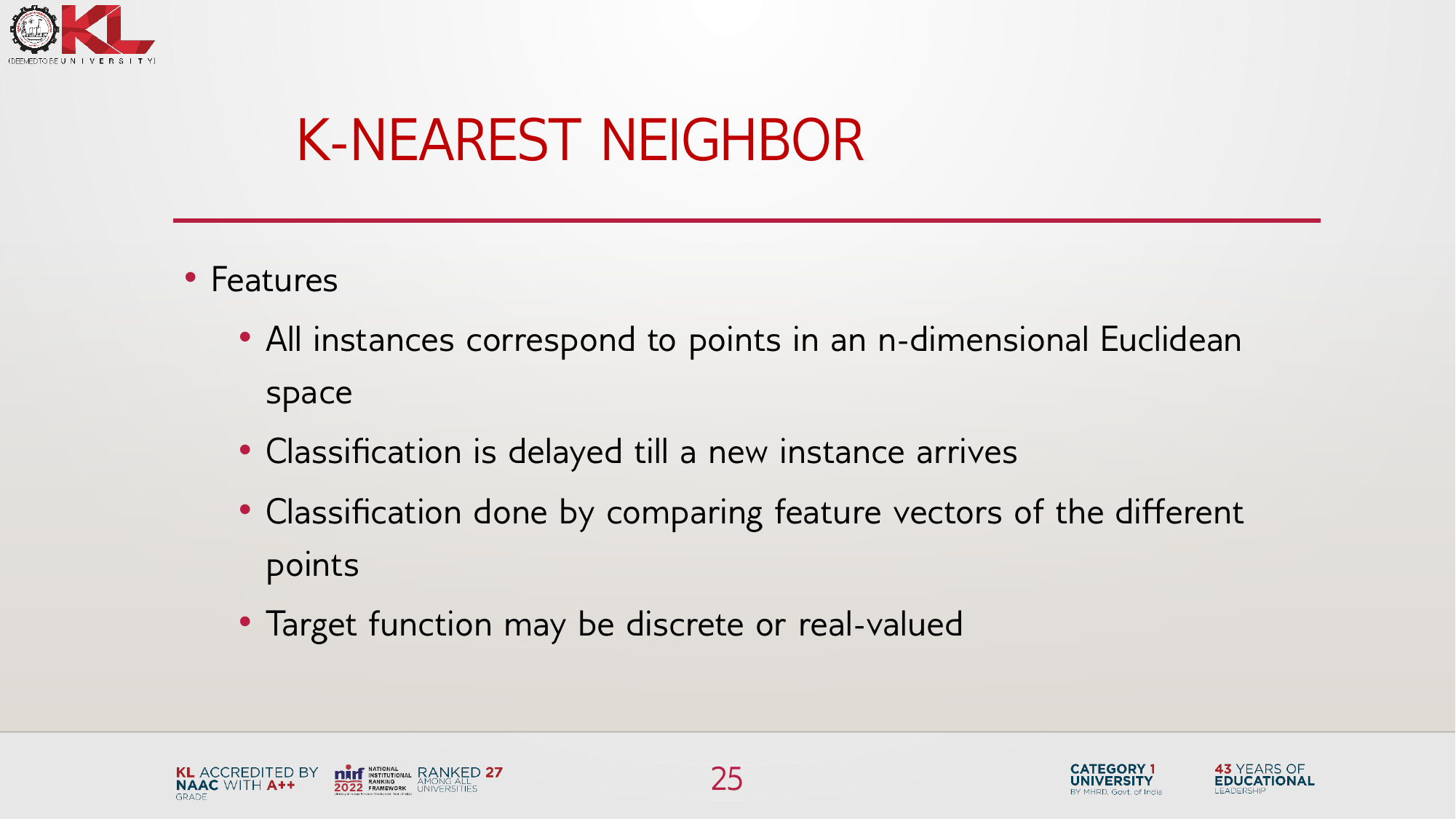

# K-Nearest Neighbor
Features
All instances correspond to points in an n-dimensional Euclidean space
Classification is delayed till a new instance arrives
Classification done by comparing feature vectors of the different points
Target function may be discrete or real-valued
25